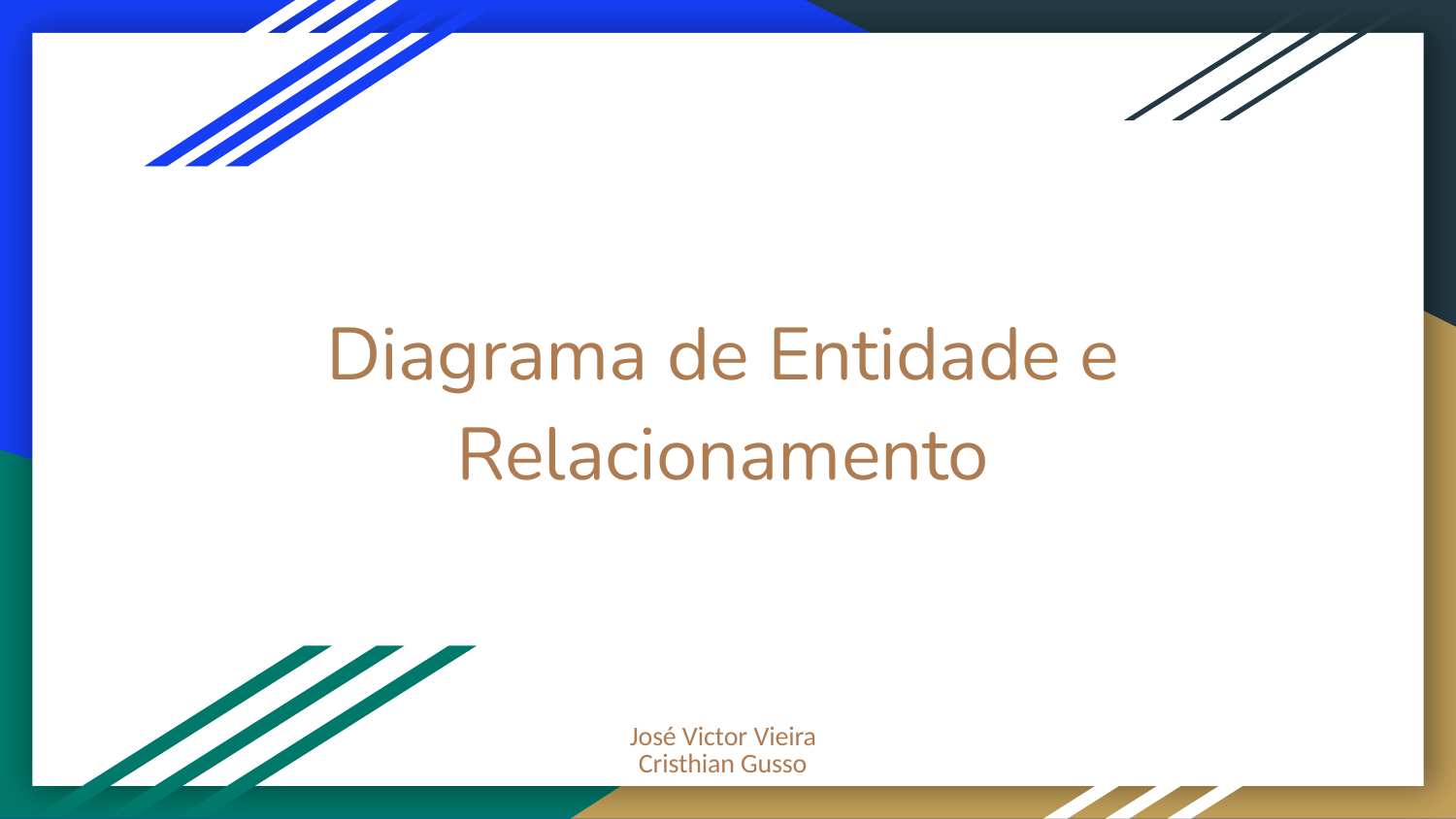

# Diagrama de Entidade e Relacionamento
José Victor Vieira
Cristhian Gusso